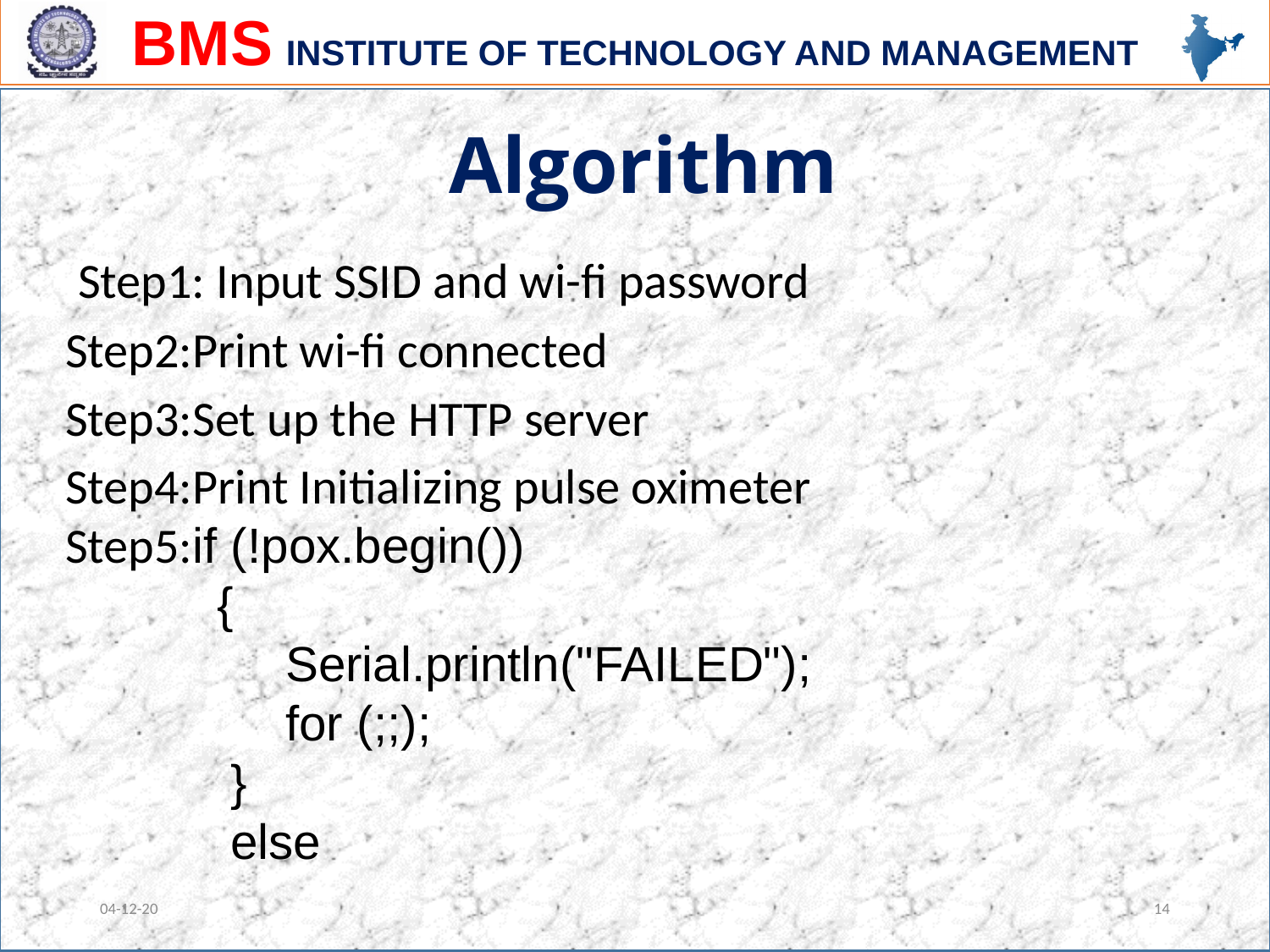

Algorithm
 Step1: Input SSID and wi-fi password
Step2:Print wi-fi connected
Step3:Set up the HTTP server
Step4:Print Initializing pulse oximeter
Step5:if (!pox.begin())
           {
                Serial.println("FAILED");
                for (;;);
            }
            else

04-12-20
14